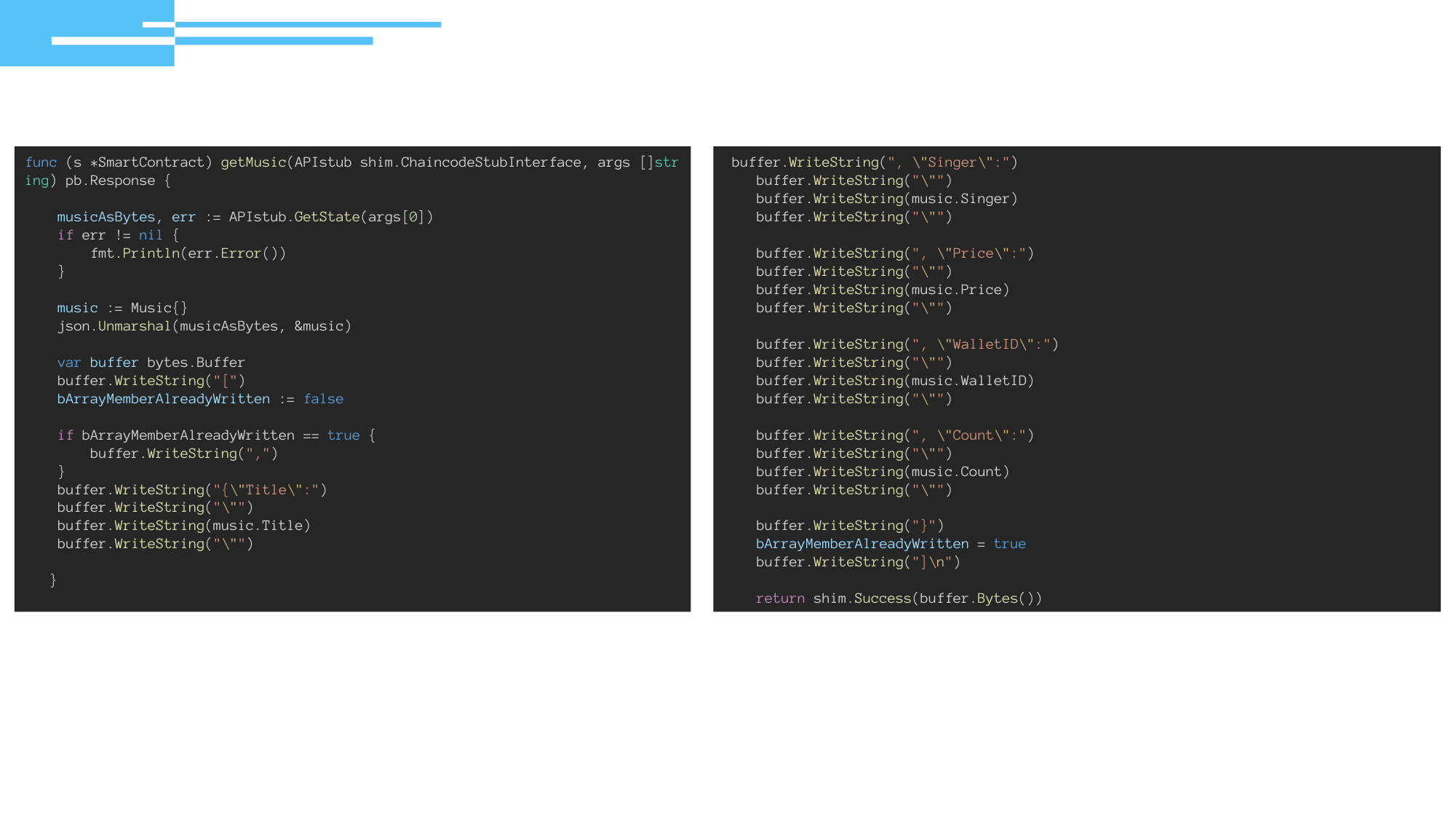

func (s *SmartContract) getMusic(APIstub shim.ChaincodeStubInterface, args []string) pb.Response {
    musicAsBytes, err := APIstub.GetState(args[0])
    if err != nil {
        fmt.Println(err.Error())
    }
    music := Music{}
    json.Unmarshal(musicAsBytes, &music)
    var buffer bytes.Buffer
    buffer.WriteString("[")
    bArrayMemberAlreadyWritten := false
    if bArrayMemberAlreadyWritten == true {
        buffer.WriteString(",")
    }
    buffer.WriteString("{\"Title\":")
    buffer.WriteString("\"")
    buffer.WriteString(music.Title)
    buffer.WriteString("\"")
   }

 buffer.WriteString(", \"Singer\":")
    buffer.WriteString("\"")
    buffer.WriteString(music.Singer)
    buffer.WriteString("\"")
    buffer.WriteString(", \"Price\":")
    buffer.WriteString("\"")
    buffer.WriteString(music.Price)
    buffer.WriteString("\"")
    buffer.WriteString(", \"WalletID\":")
    buffer.WriteString("\"")
    buffer.WriteString(music.WalletID)
    buffer.WriteString("\"")
    buffer.WriteString(", \"Count\":")
    buffer.WriteString("\"")
    buffer.WriteString(music.Count)
    buffer.WriteString("\"")
    buffer.WriteString("}")
    bArrayMemberAlreadyWritten = true
    buffer.WriteString("]\n")
    return shim.Success(buffer.Bytes())